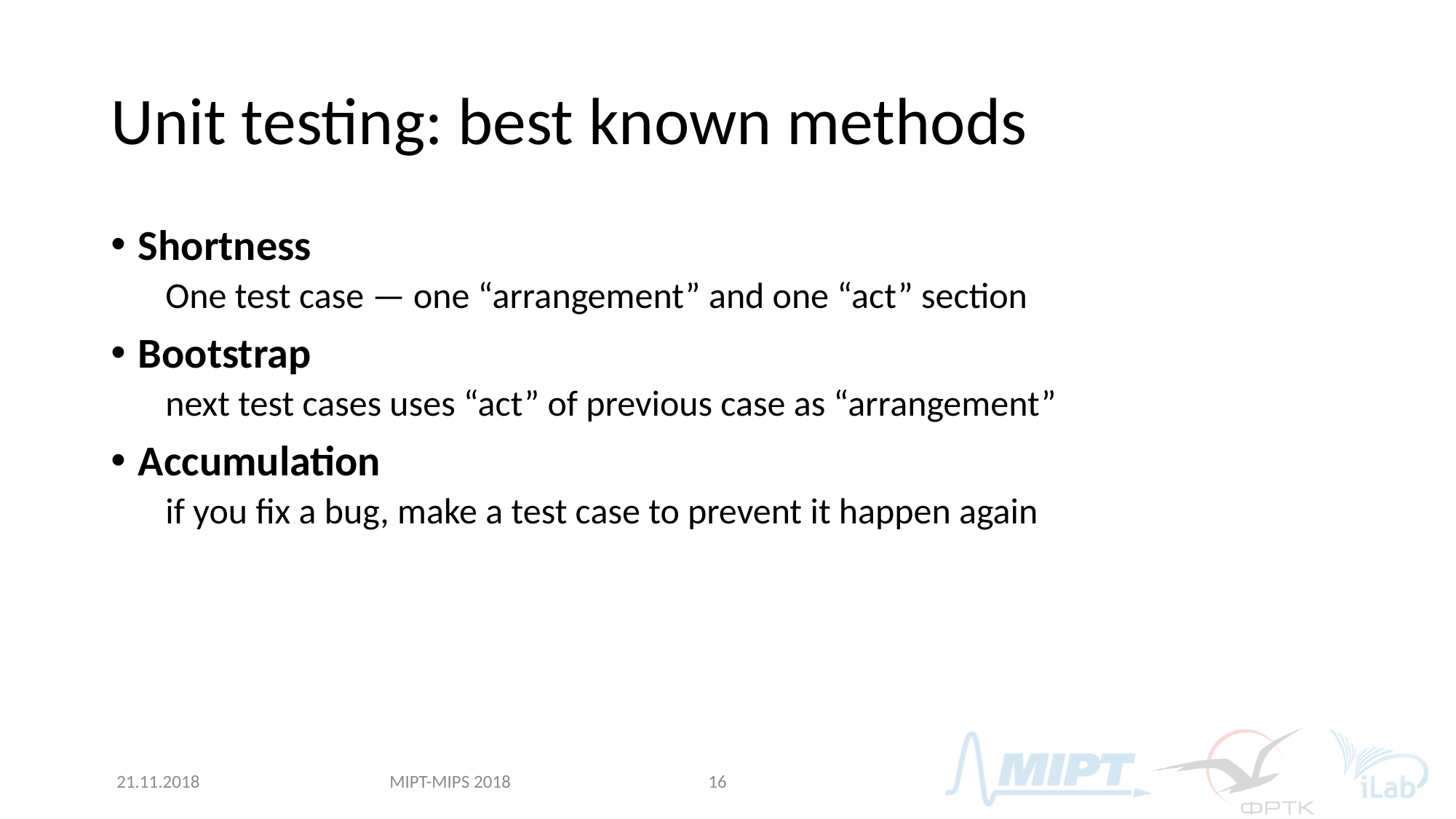

# Unit testing: best known methods
Shortness
One test case — one “arrangement” and one “act” section
Bootstrap
next test cases uses “act” of previous case as “arrangement”
Accumulation
if you fix a bug, make a test case to prevent it happen again
MIPT-MIPS 2018
21.11.2018
16